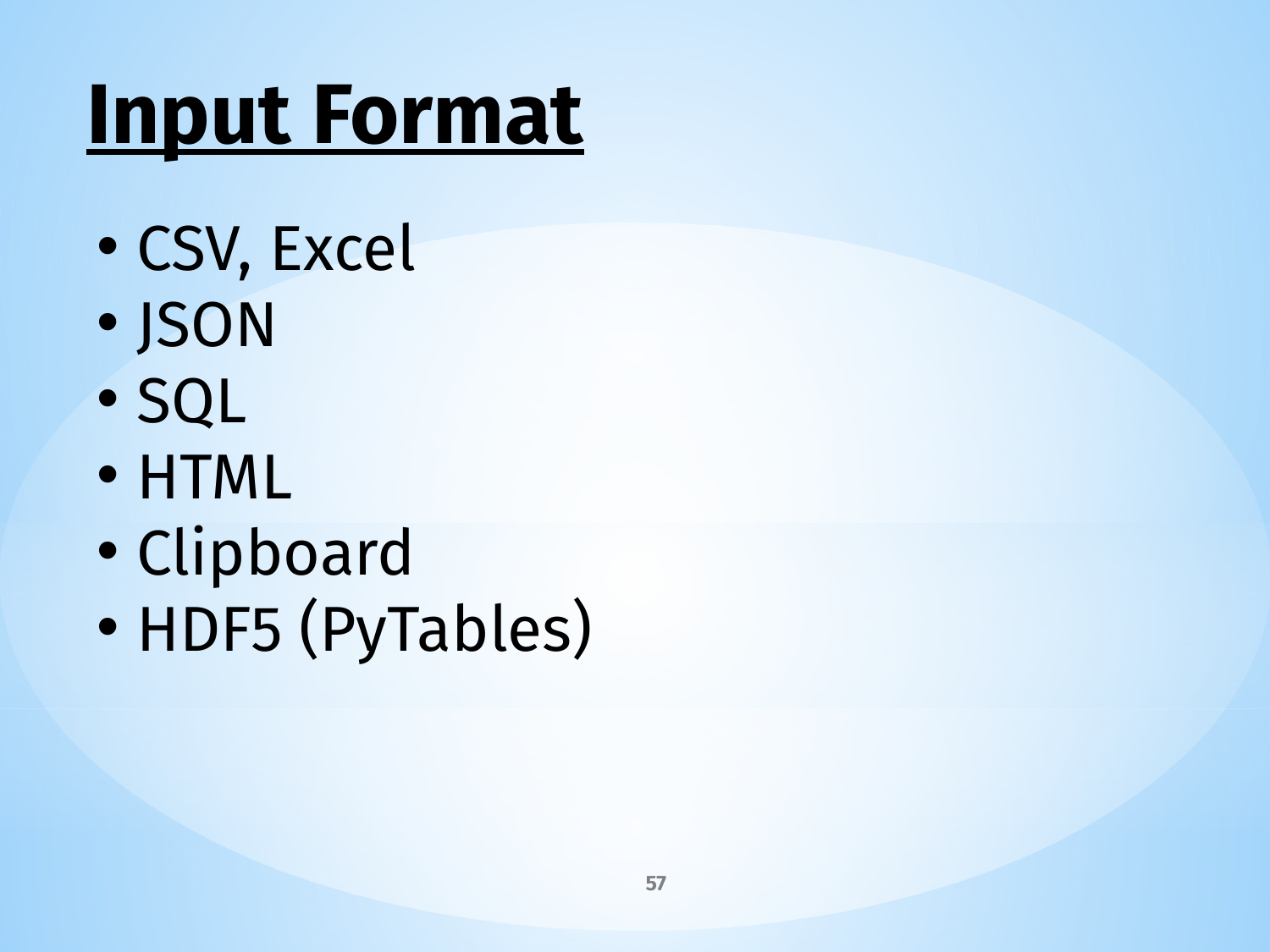

Input Format
CSV, Excel
JSON
SQL
HTML
Clipboard
HDF5 (PyTables)
57